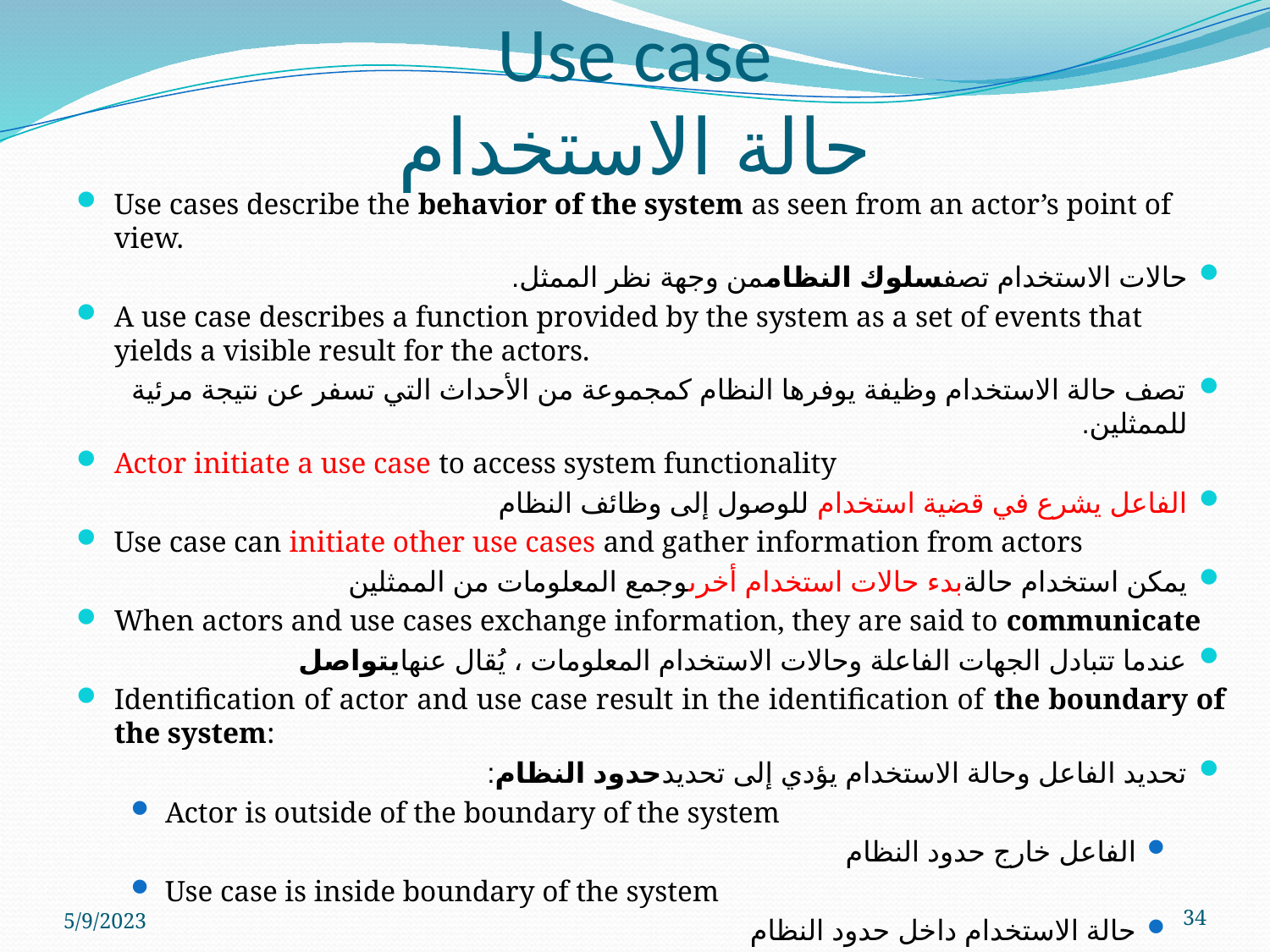

# Use case حالة الاستخدام
Use cases describe the behavior of the system as seen from an actor’s point of view.
حالات الاستخدام تصفسلوك النظاممن وجهة نظر الممثل.
A use case describes a function provided by the system as a set of events that yields a visible result for the actors.
تصف حالة الاستخدام وظيفة يوفرها النظام كمجموعة من الأحداث التي تسفر عن نتيجة مرئية للممثلين.
Actor initiate a use case to access system functionality
الفاعل يشرع في قضية استخدام للوصول إلى وظائف النظام
Use case can initiate other use cases and gather information from actors
يمكن استخدام حالةبدء حالات استخدام أخرىوجمع المعلومات من الممثلين
When actors and use cases exchange information, they are said to communicate
عندما تتبادل الجهات الفاعلة وحالات الاستخدام المعلومات ، يُقال عنهايتواصل
Identification of actor and use case result in the identification of the boundary of the system:
تحديد الفاعل وحالة الاستخدام يؤدي إلى تحديدحدود النظام:
Actor is outside of the boundary of the system
الفاعل خارج حدود النظام
Use case is inside boundary of the system
حالة الاستخدام داخل حدود النظام
5/9/2023
34